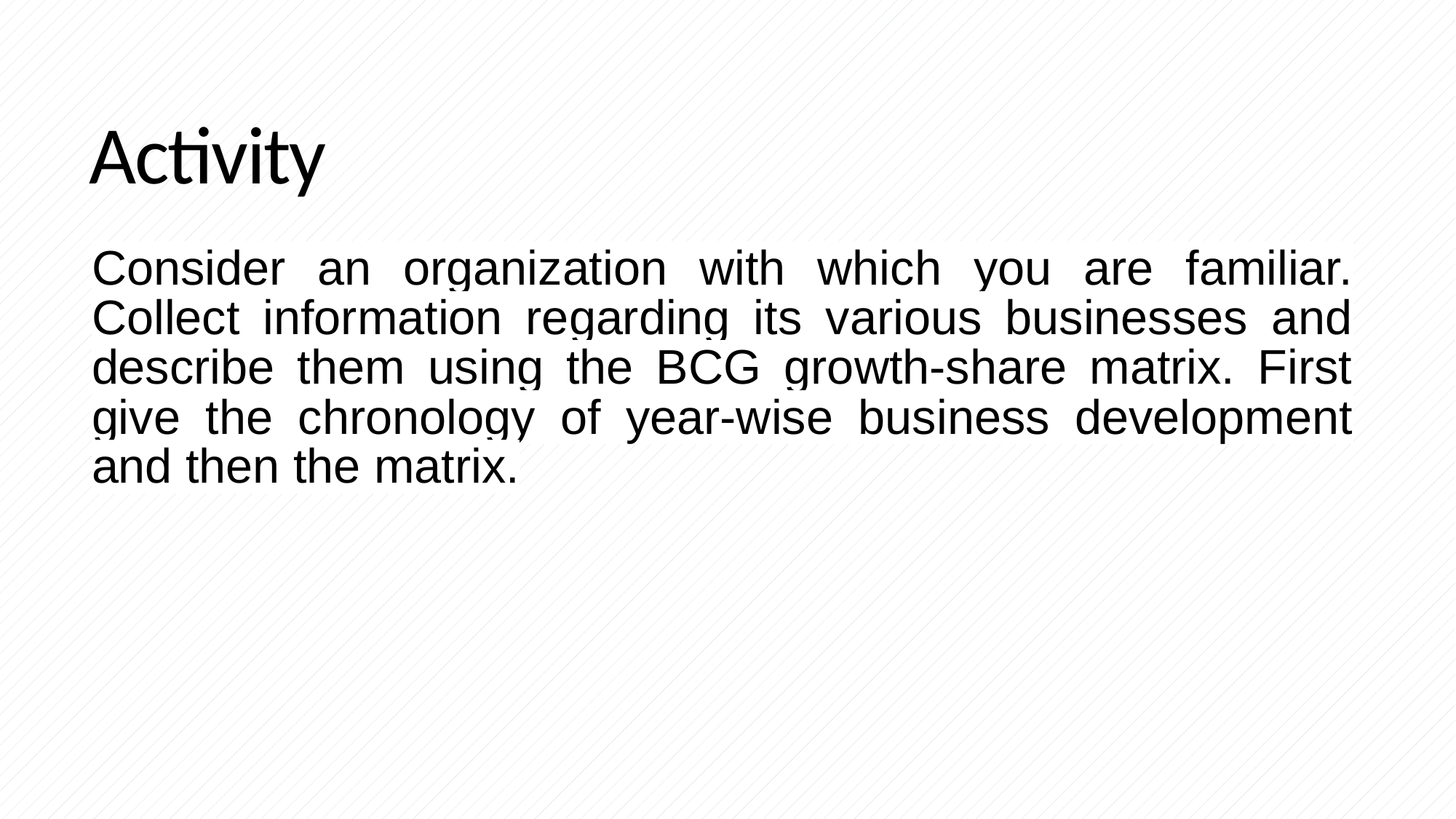

# Activity
Consider an organization with which you are familiar. Collect information regarding its various businesses and describe them using the BCG growth-share matrix. First give the chronology of year-wise business development and then the matrix.